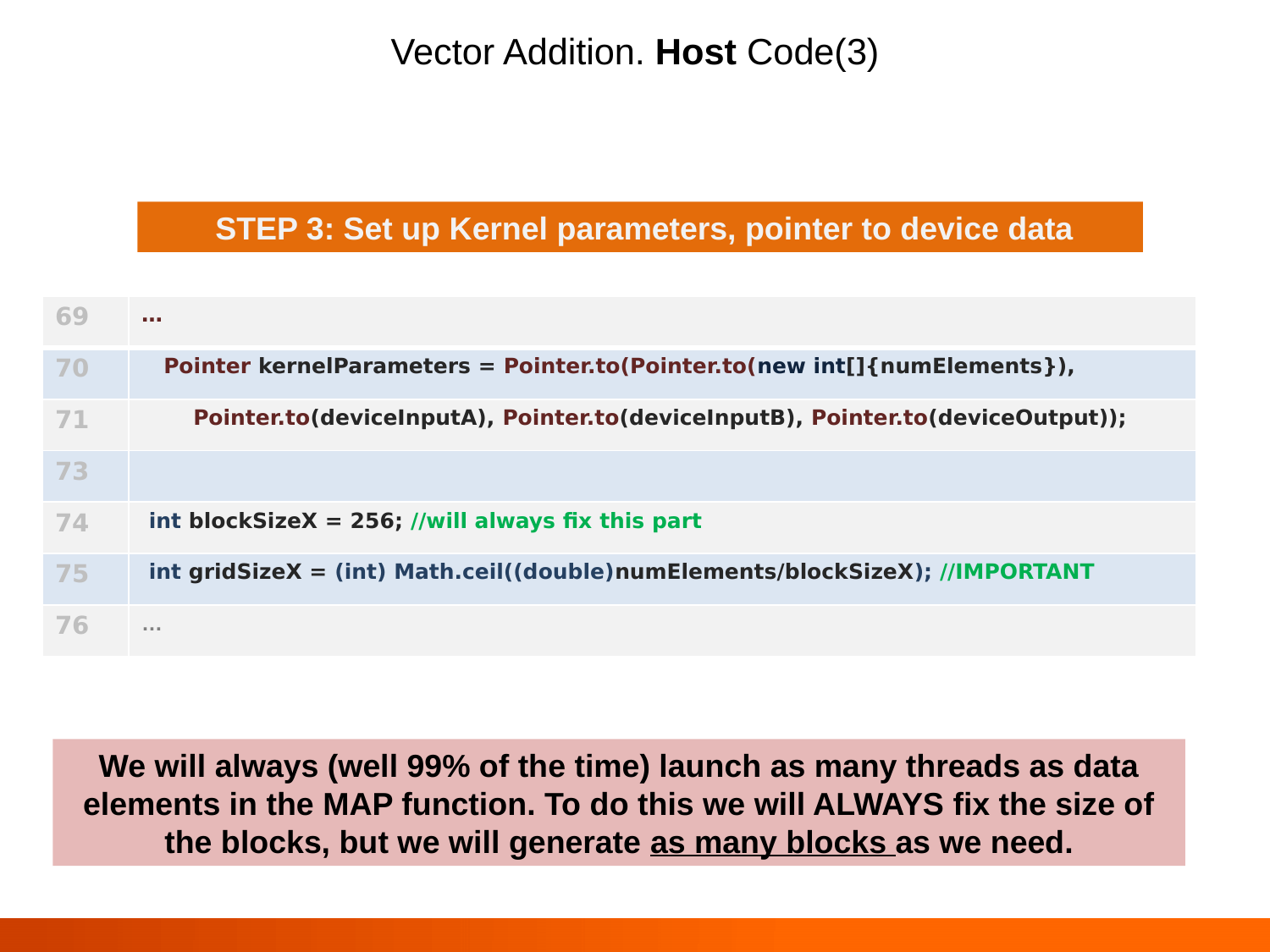

# Vector Addition. Host Code(3)

 STEP 3: Set up Kernel parameters, pointer to device data
| 69 | … |
| --- | --- |
| 70 | Pointer kernelParameters = Pointer.to(Pointer.to(new int[]{numElements}), |
| 71 | Pointer.to(deviceInputA), Pointer.to(deviceInputB), Pointer.to(deviceOutput)); |
| 73 |  |
| 74 | int blockSizeX = 256; //will always fix this part |
| 75 | int gridSizeX = (int) Math.ceil((double)numElements/blockSizeX); //IMPORTANT |
| 76 | … |
We will always (well 99% of the time) launch as many threads as data elements in the MAP function. To do this we will ALWAYS fix the size of the blocks, but we will generate as many blocks as we need.